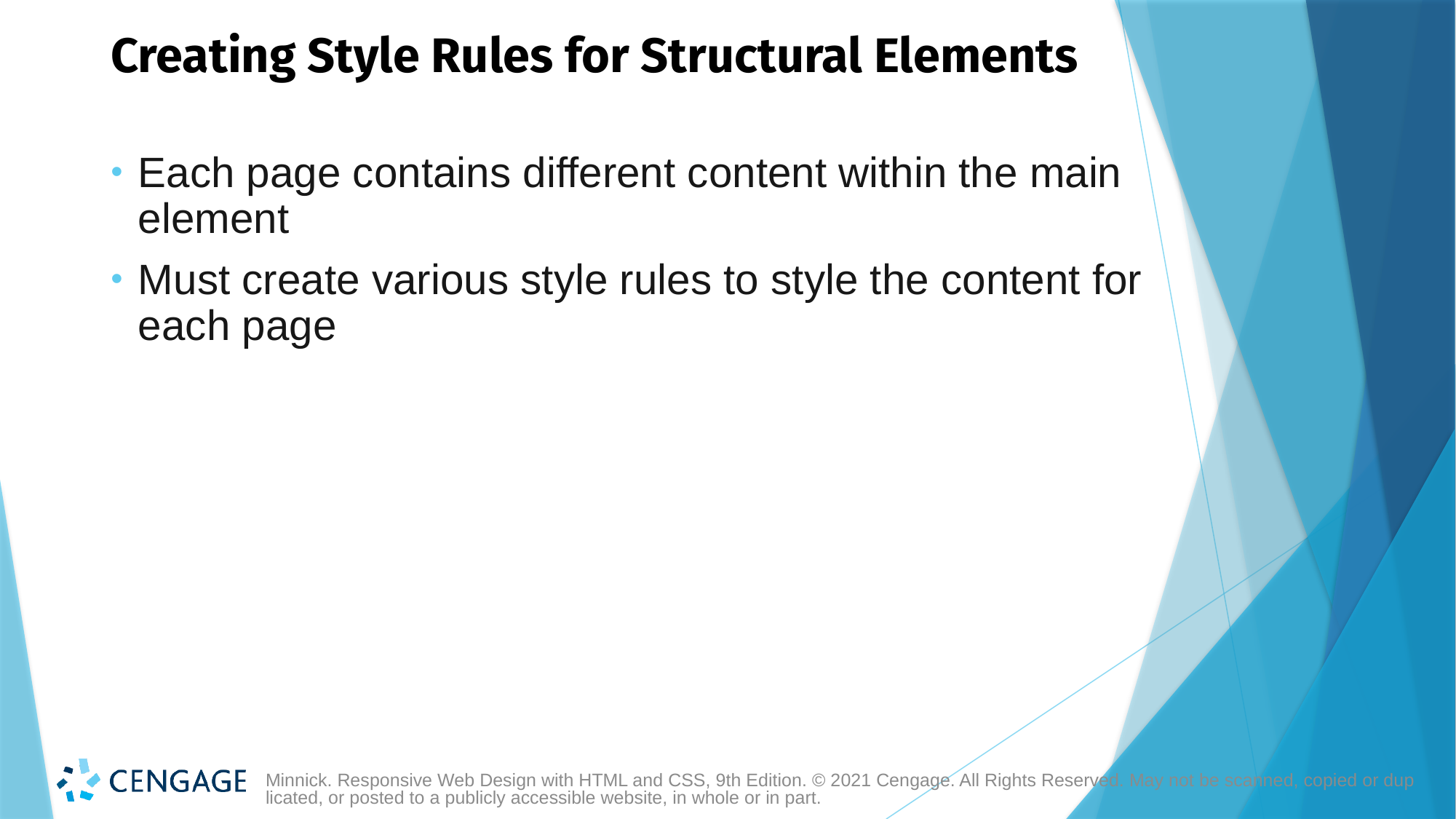

# Creating Style Rules for Structural Elements
Each page contains different content within the main element
Must create various style rules to style the content for each page
Minnick. Responsive Web Design with HTML and CSS, 9th Edition. © 2021 Cengage. All Rights Reserved. May not be scanned, copied or duplicated, or posted to a publicly accessible website, in whole or in part.